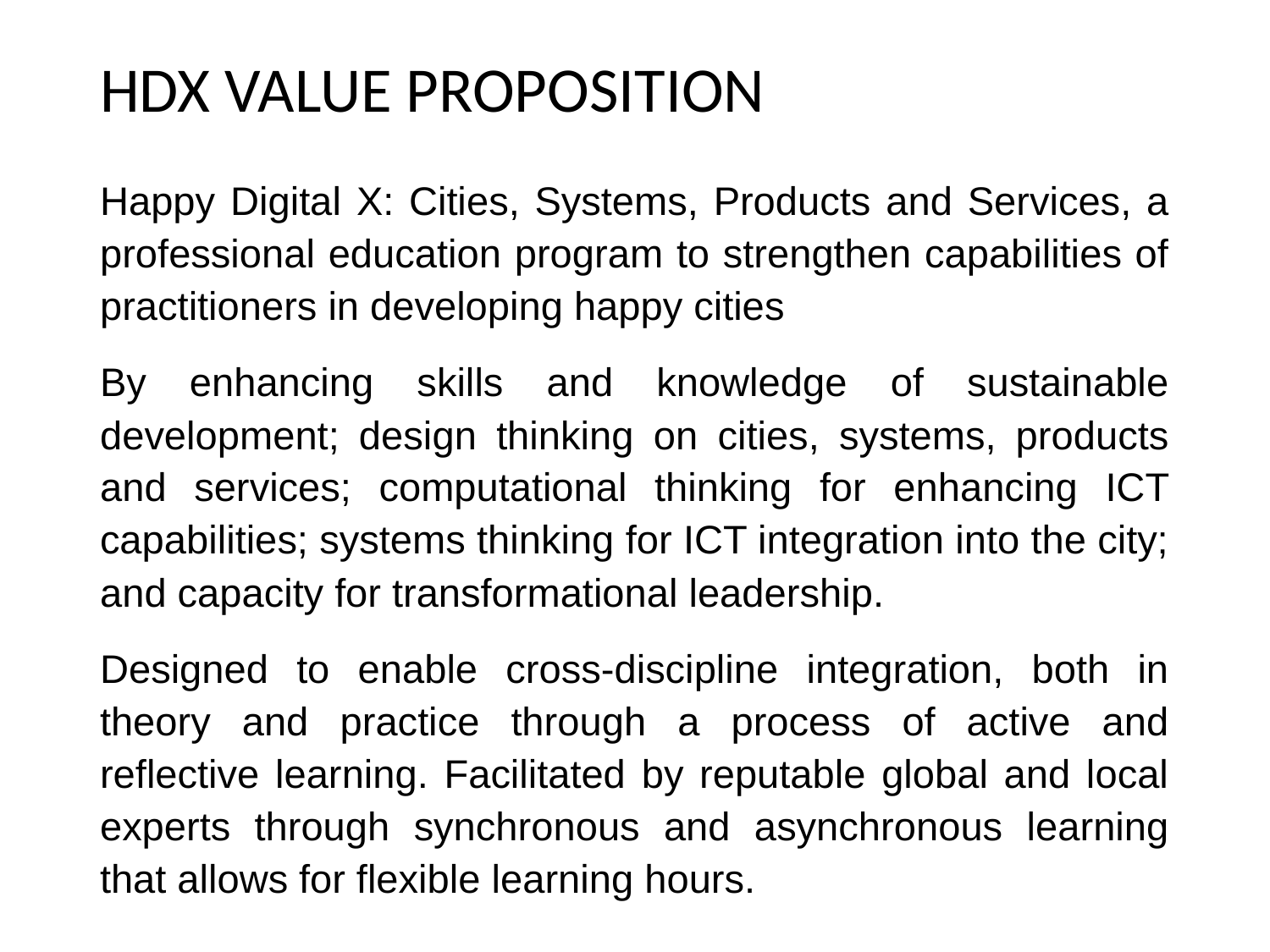

# HDX VALUE PROPOSITION
Happy Digital X: Cities, Systems, Products and Services, a professional education program to strengthen capabilities of practitioners in developing happy cities
By enhancing skills and knowledge of sustainable development; design thinking on cities, systems, products and services; computational thinking for enhancing ICT capabilities; systems thinking for ICT integration into the city; and capacity for transformational leadership.
Designed to enable cross-discipline integration, both in theory and practice through a process of active and reflective learning. Facilitated by reputable global and local experts through synchronous and asynchronous learning that allows for flexible learning hours.